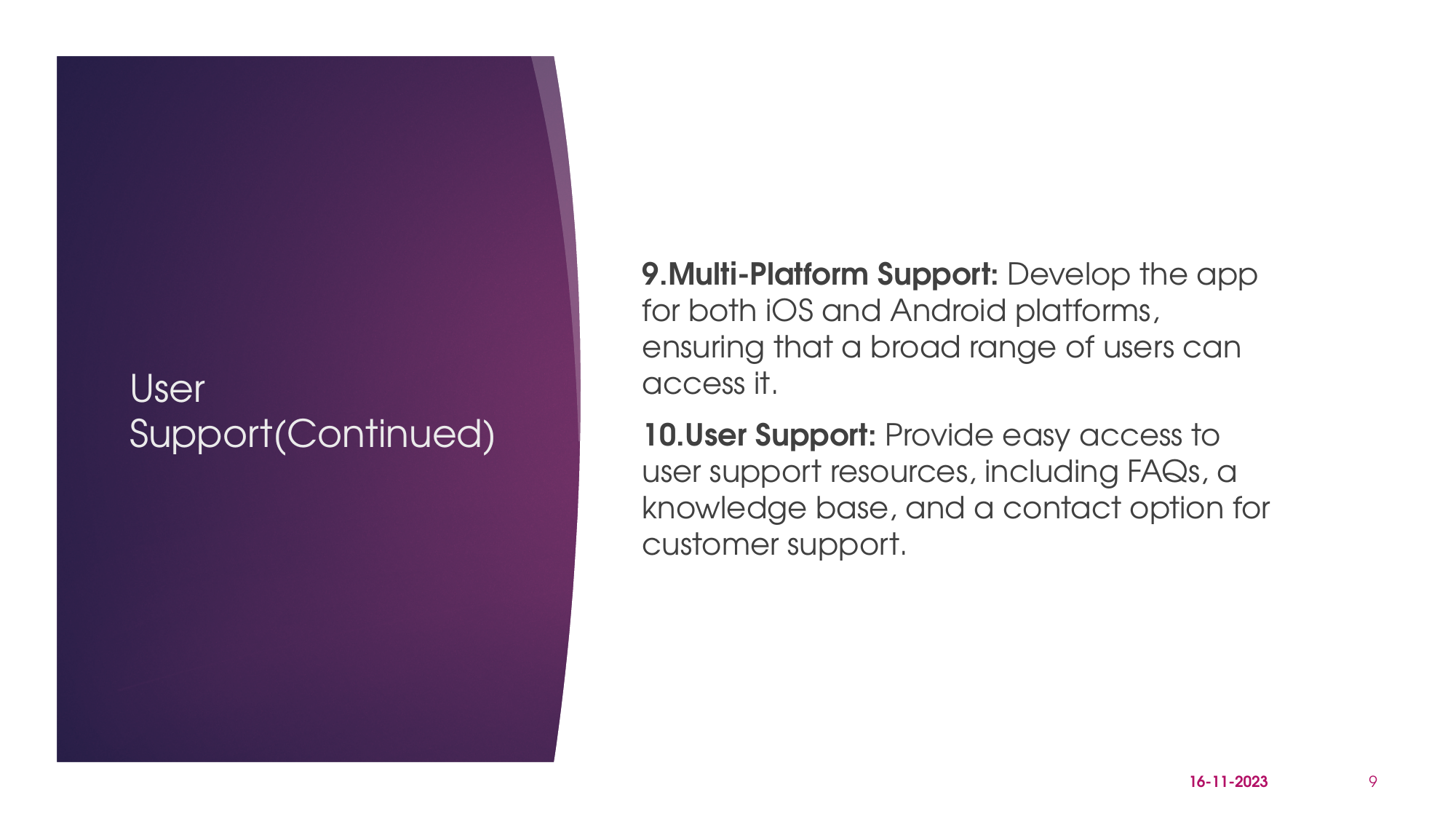

9.Multi-Platform Support: Develop the app for both iOS and Android platforms, ensuring that a broad range of users can access it.
10.User Support: Provide easy access to user support resources, including FAQs, a knowledge base, and a contact option for customer support.
# User Support(Continued)

16-11-2023
9